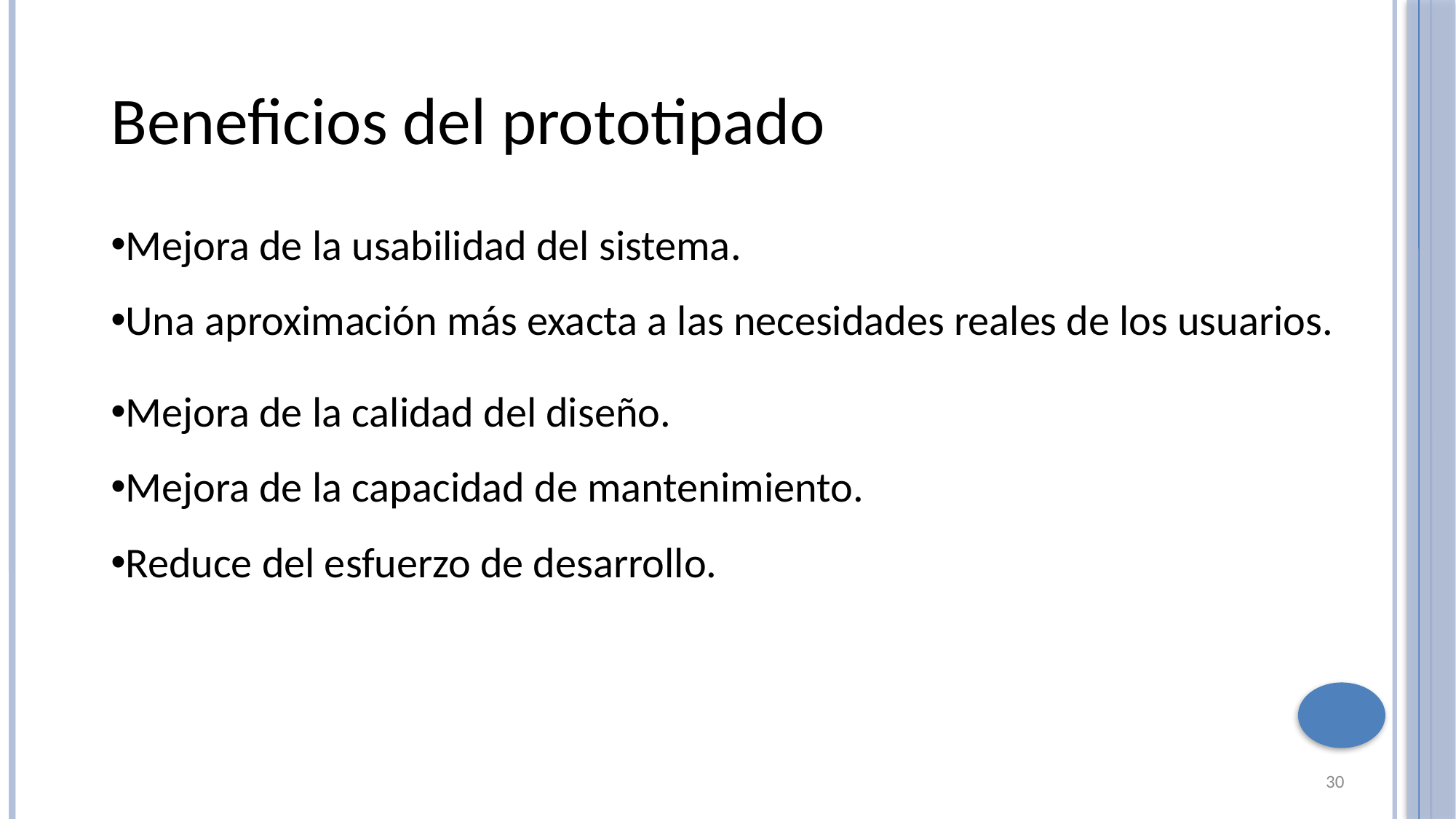

Beneficios del prototipado
Mejora de la usabilidad del sistema.

Una aproximación más exacta a las necesidades reales de los usuarios.

Mejora de la calidad del diseño.

Mejora de la capacidad de mantenimiento.

Reduce del esfuerzo de desarrollo.
30